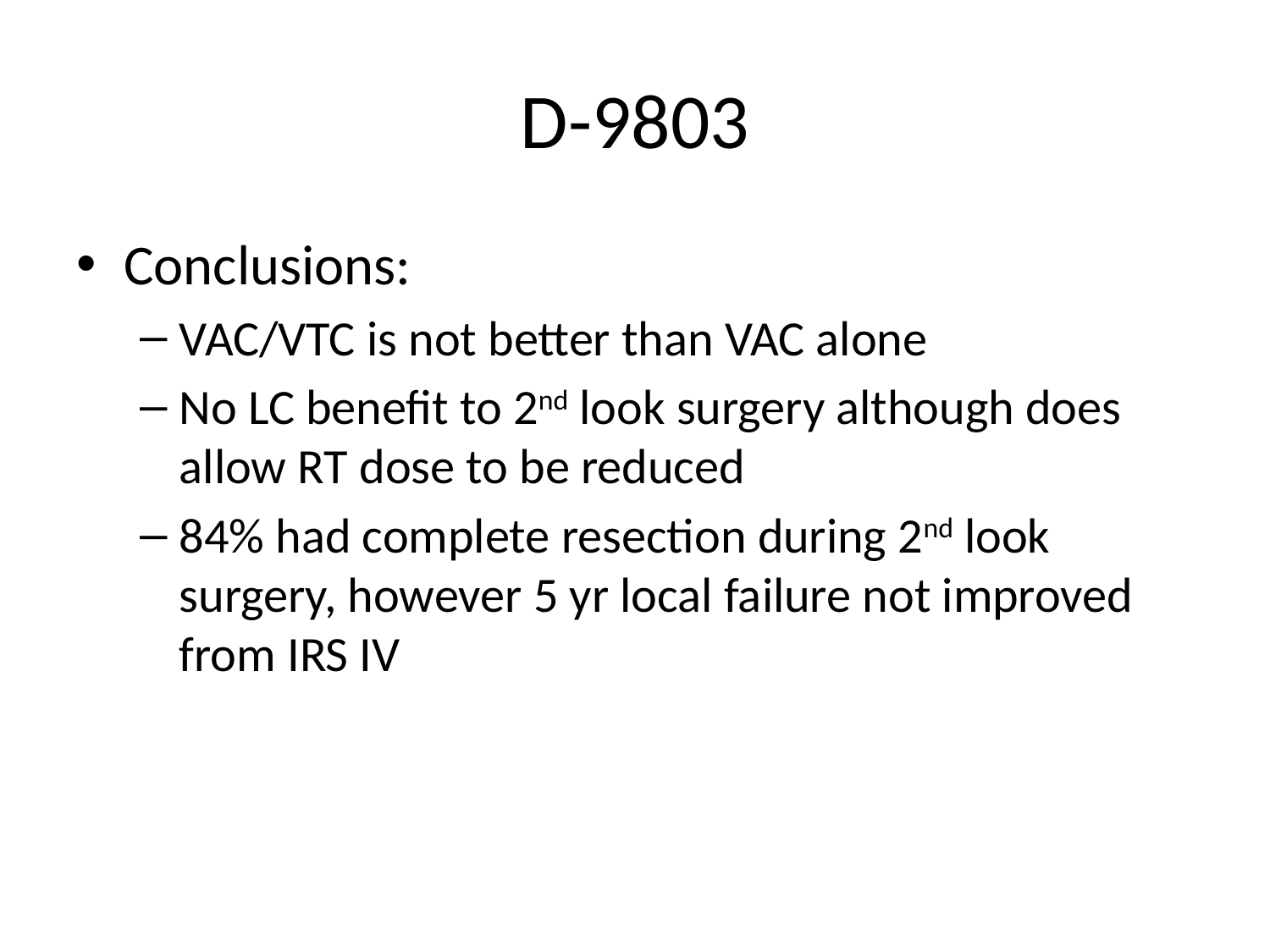

# D-9803
Conclusions:
VAC/VTC is not better than VAC alone
No LC benefit to 2nd look surgery although does allow RT dose to be reduced
84% had complete resection during 2nd look surgery, however 5 yr local failure not improved from IRS IV